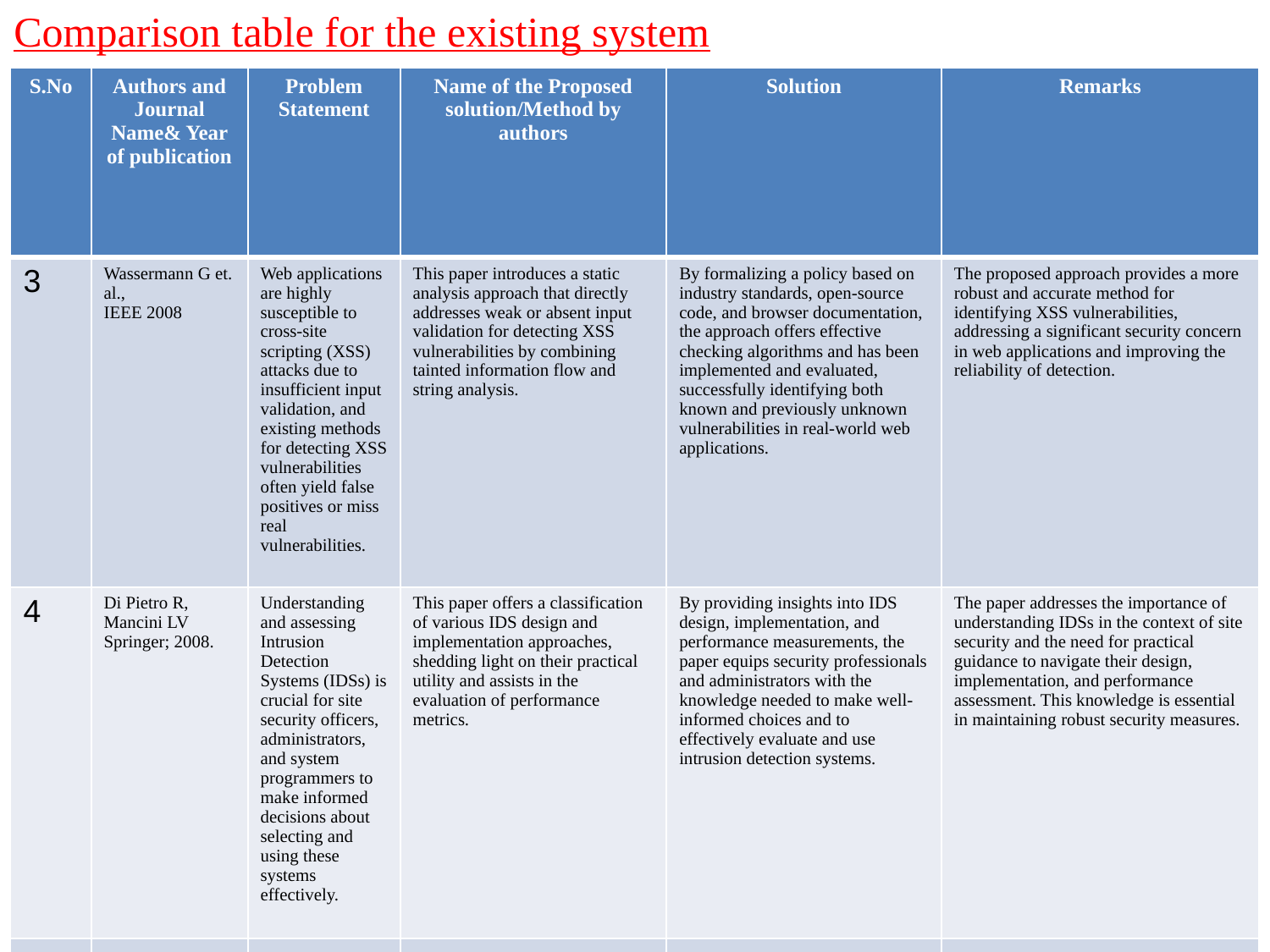

Comparison table for the existing system
| S.No | Authors and Journal Name& Year of publication | Problem Statement | Name of the Proposed solution/Method by authors | Solution | Remarks |
| --- | --- | --- | --- | --- | --- |
| 3 | Wassermann G et. al., IEEE 2008 | Web applications are highly susceptible to cross-site scripting (XSS) attacks due to insufficient input validation, and existing methods for detecting XSS vulnerabilities often yield false positives or miss real vulnerabilities. | This paper introduces a static analysis approach that directly addresses weak or absent input validation for detecting XSS vulnerabilities by combining tainted information flow and string analysis. | By formalizing a policy based on industry standards, open-source code, and browser documentation, the approach offers effective checking algorithms and has been implemented and evaluated, successfully identifying both known and previously unknown vulnerabilities in real-world web applications. | The proposed approach provides a more robust and accurate method for identifying XSS vulnerabilities, addressing a significant security concern in web applications and improving the reliability of detection. |
| 4 | Di Pietro R, Mancini LV Springer; 2008. | Understanding and assessing Intrusion Detection Systems (IDSs) is crucial for site security officers, administrators, and system programmers to make informed decisions about selecting and using these systems effectively. | This paper offers a classification of various IDS design and implementation approaches, shedding light on their practical utility and assists in the evaluation of performance metrics. | By providing insights into IDS design, implementation, and performance measurements, the paper equips security professionals and administrators with the knowledge needed to make well-informed choices and to effectively evaluate and use intrusion detection systems. | The paper addresses the importance of understanding IDSs in the context of site security and the need for practical guidance to navigate their design, implementation, and performance assessment. This knowledge is essential in maintaining robust security measures. |
|  |  |  |  |  |  |
|  |  |  |  |  |  |